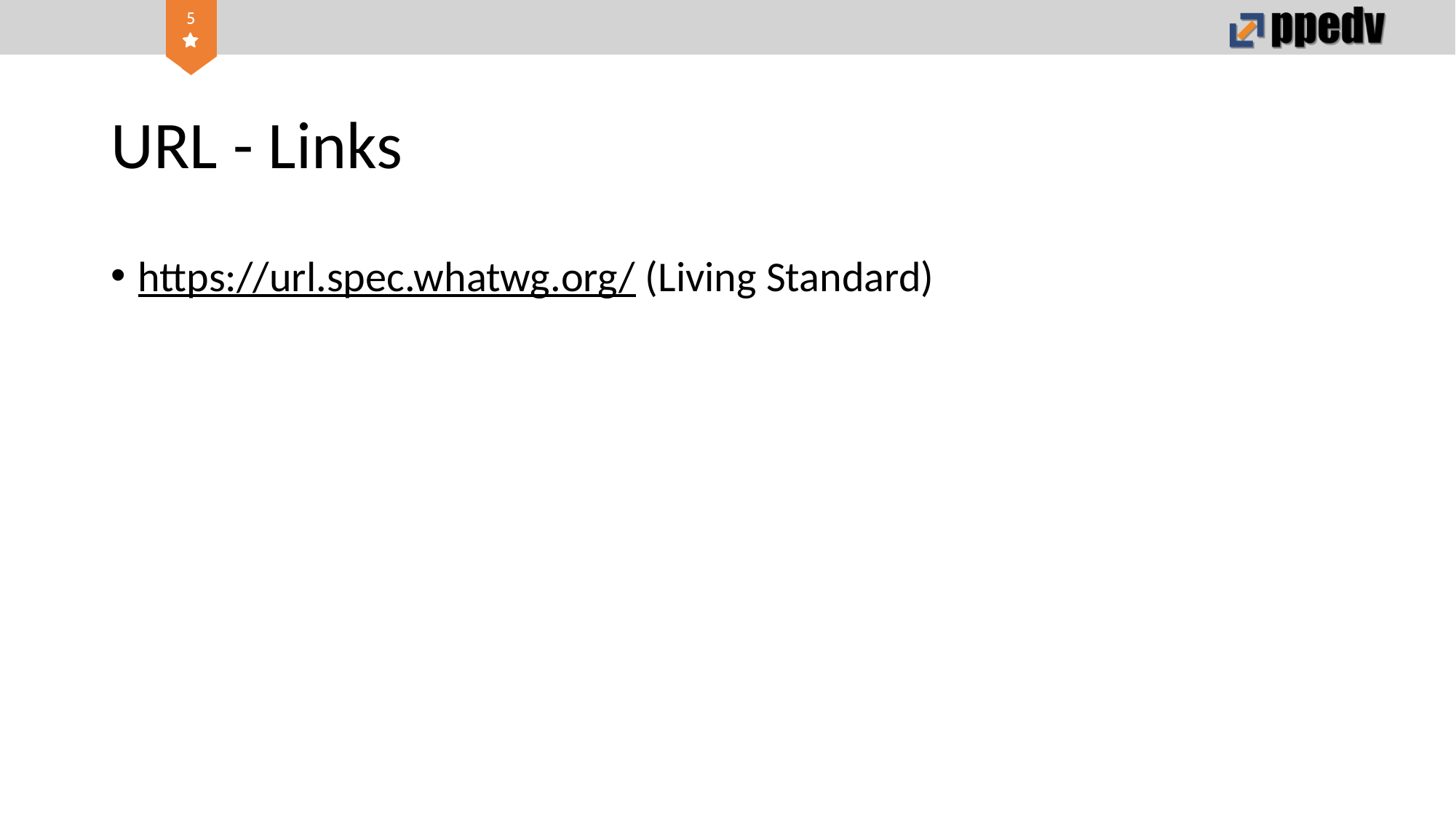

# URL - Links
https://url.spec.whatwg.org/ (Living Standard)